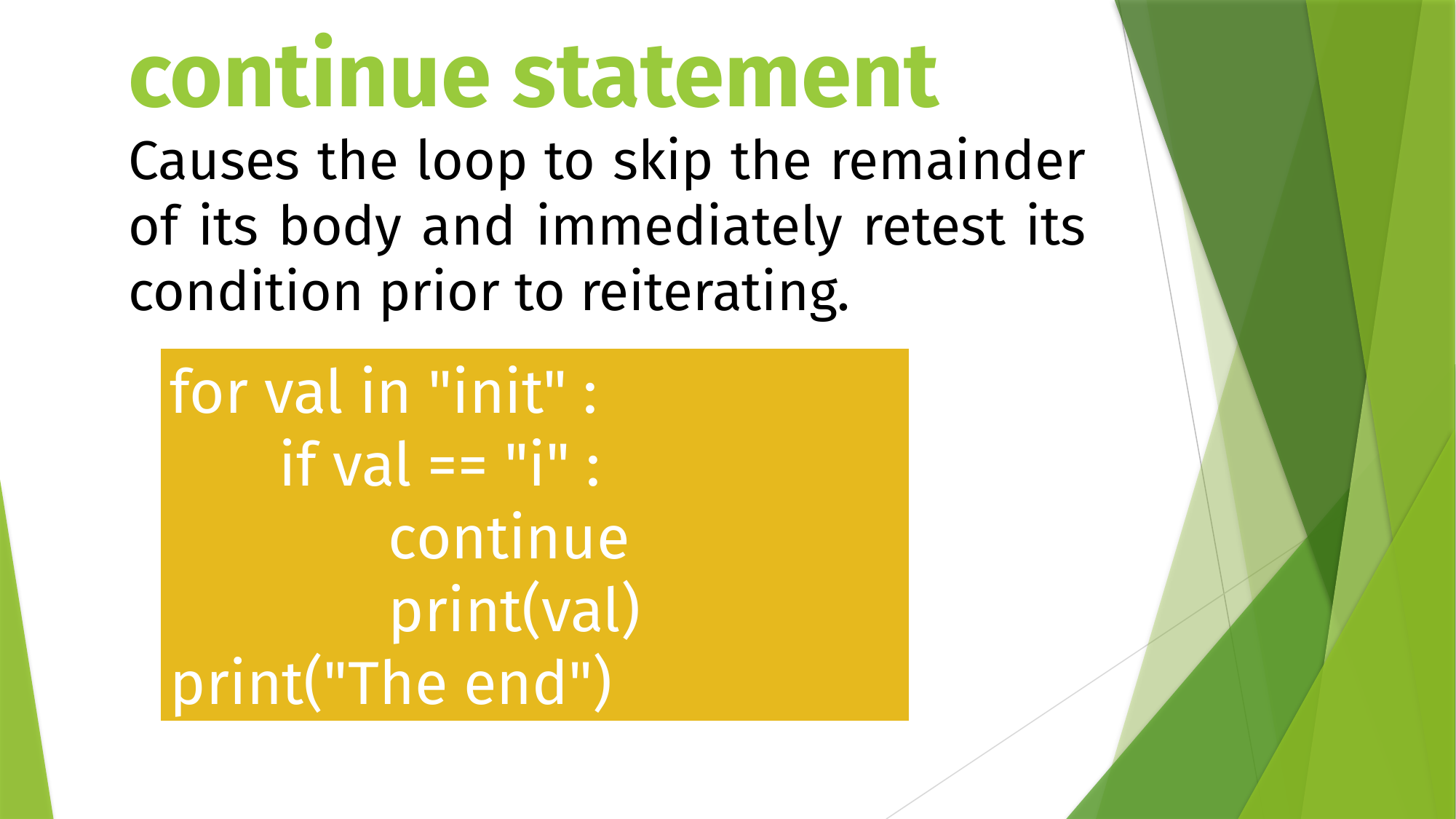

continue statement
Causes the loop to skip the remainder of its body and immediately retest its condition prior to reiterating.
for val in "init" :
	if val == "i" :
		continue
		print(val)
print("The end")